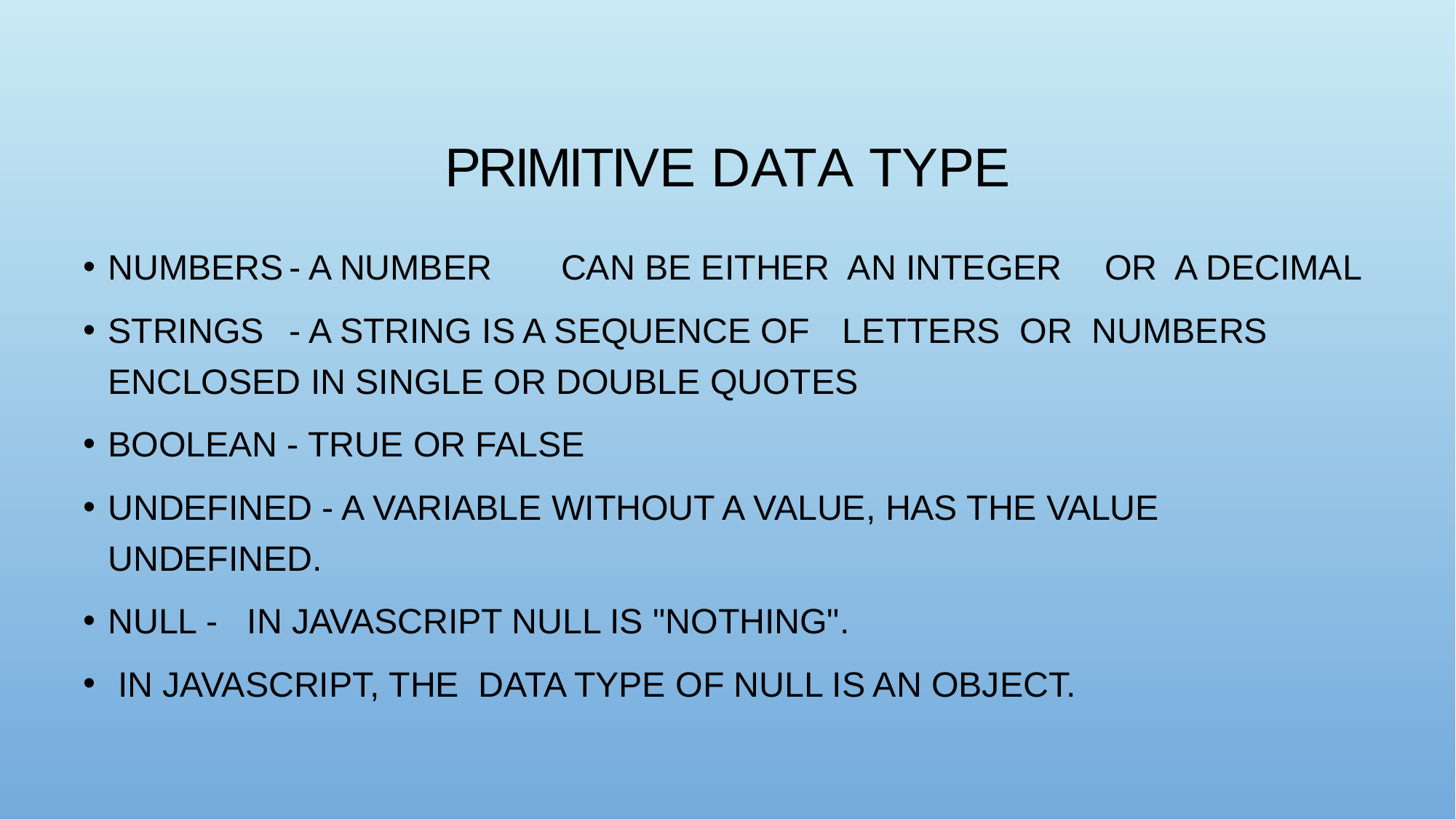

# Primitive data type
Numbers	- A number	can be either  an integer	or  a decimal
Strings	- A string is a sequence of	 letters  or  numbers  enclosed in single or double quotes
Boolean - True or False
Undefined - A variable without a value, has the value undefined.
Null -   In JavaScript null is "nothing".
 In JavaScript, the  data type of null is an object.